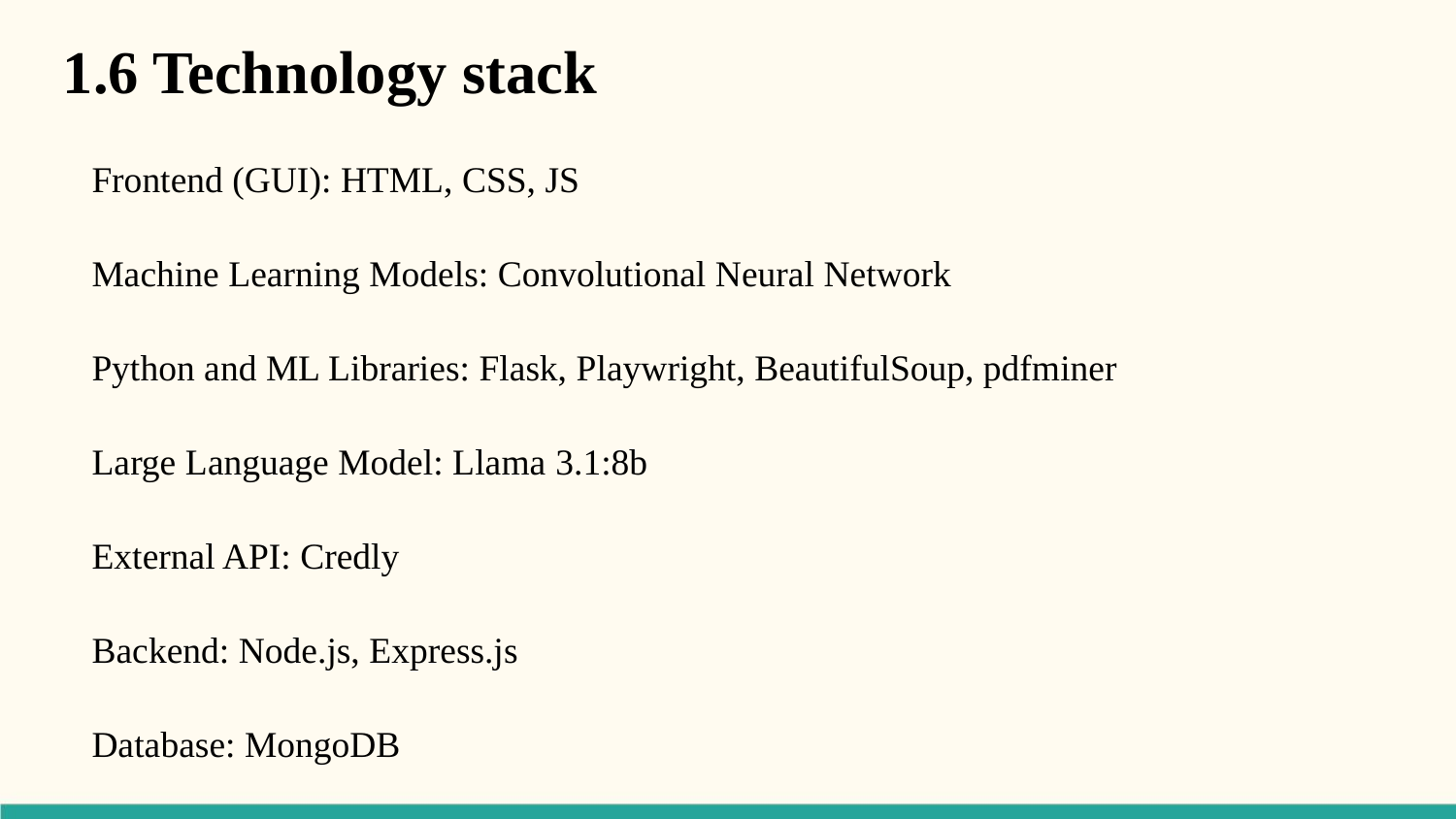

1.6 Technology stack
Frontend (GUI): HTML, CSS, JS
Machine Learning Models: Convolutional Neural Network
Python and ML Libraries: Flask, Playwright, BeautifulSoup, pdfminer
Large Language Model: Llama 3.1:8b
External API: Credly
Backend: Node.js, Express.js
Database: MongoDB